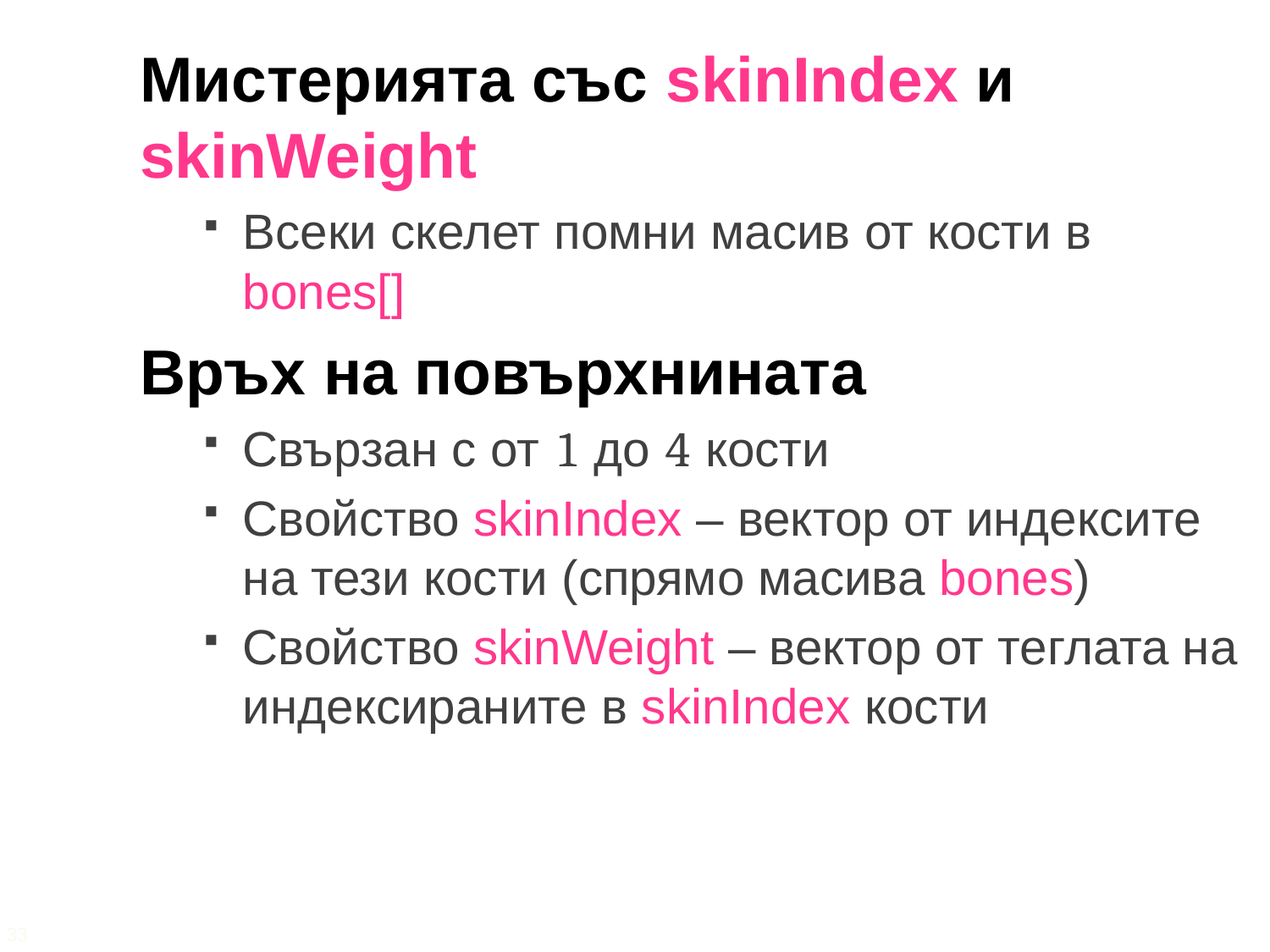

Мистерията със skinIndex и skinWeight
Всеки скелет помни масив от кости в bones[]
Връх на повърхнината
Свързан с от 1 до 4 кости
Свойство skinIndex – вектор от индексите на тези кости (спрямо масива bones)
Свойство skinWeight – вектор от теглата на индексираните в skinIndex кости